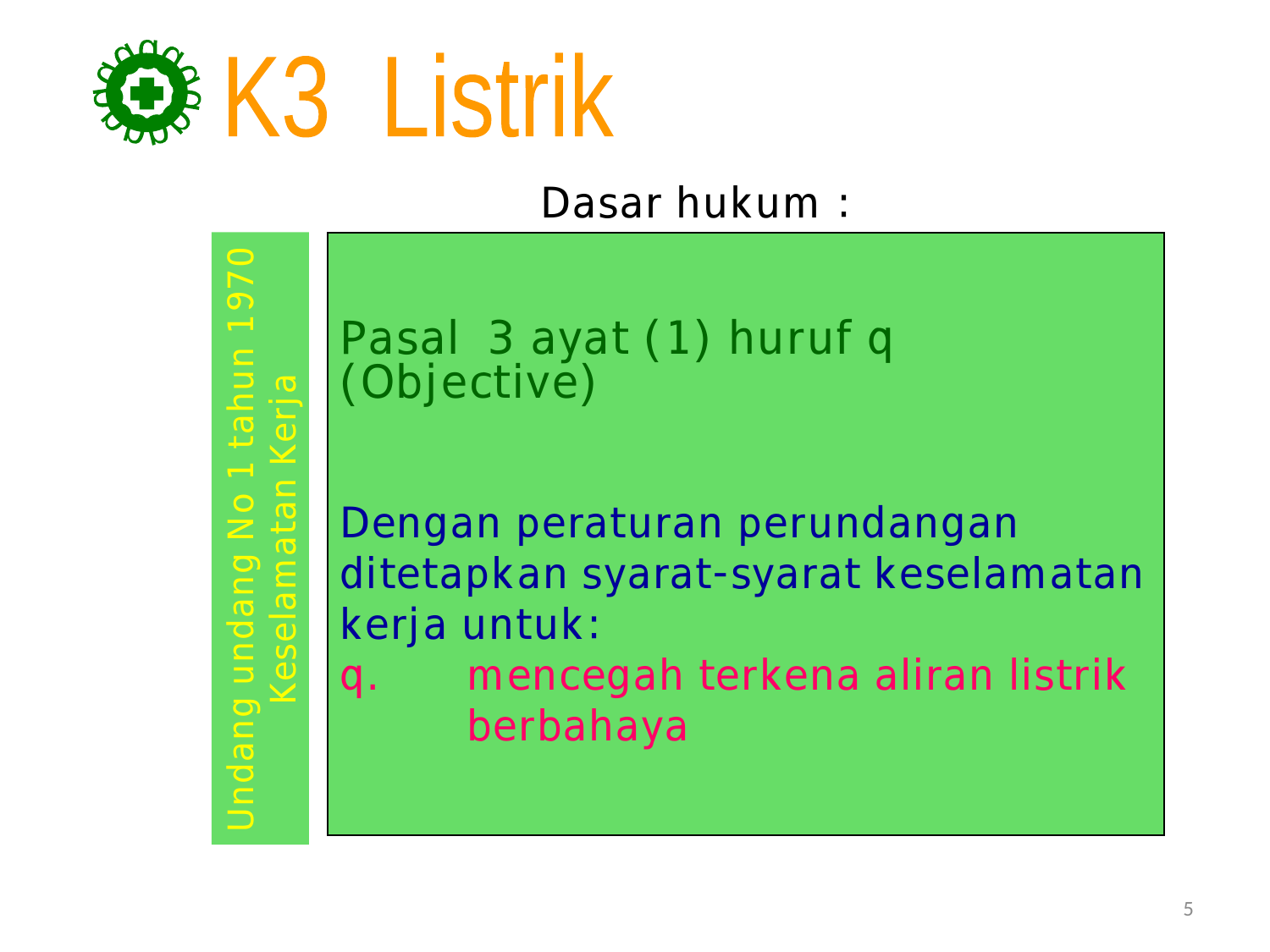

ggggggggggg

K3  Listrik
Dasar hukum :
Pasal  3 ayat (1) huruf q
(Objective)

Dengan peraturan perundangan
ditetapkan syarat-syarat keselamatan
kerja untuk:
q.	mencegah terkena aliran listrik
	berbahaya
Undang undang No 1 tahun 1970
Keselamatan Kerja
5